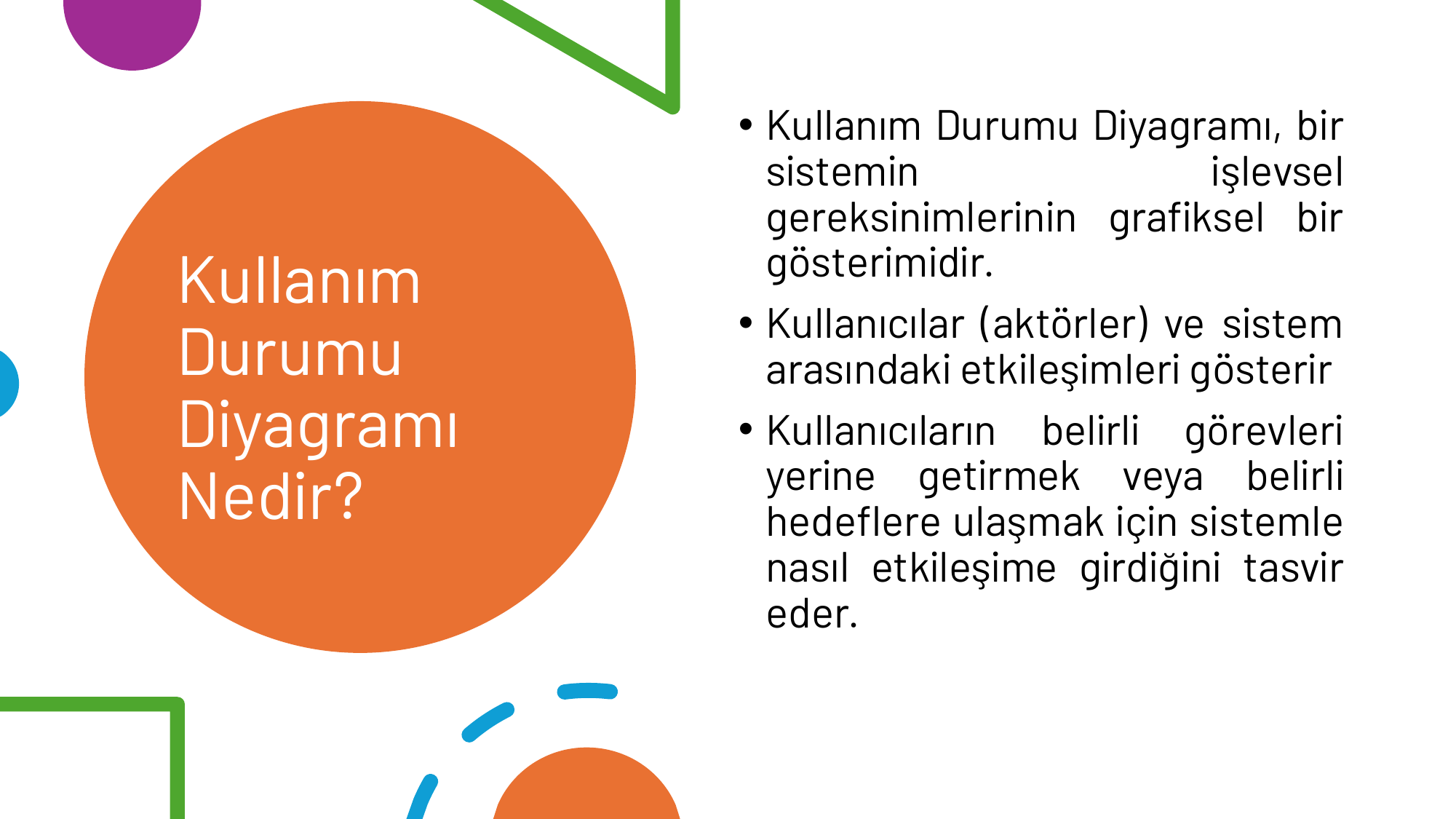

Kullanım Durumu Diyagramı, bir sistemin işlevsel gereksinimlerinin grafiksel bir gösterimidir.
Kullanıcılar (aktörler) ve sistem arasındaki etkileşimleri gösterir
Kullanıcıların belirli görevleri yerine getirmek veya belirli hedeflere ulaşmak için sistemle nasıl etkileşime girdiğini tasvir eder.

# Kullanım Durumu Diyagramı Nedir?